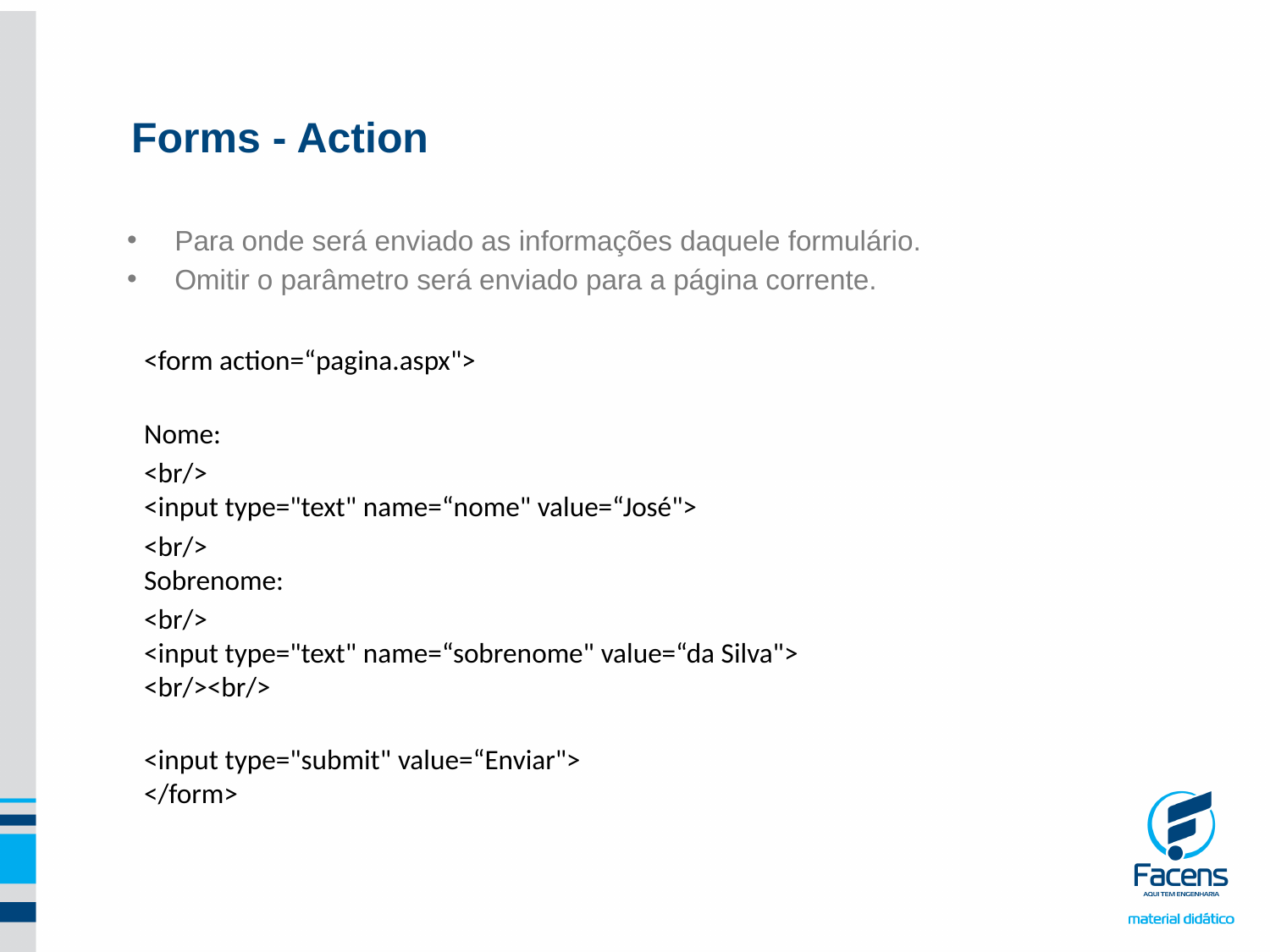

Forms - Action

Para onde será enviado as informações daquele formulário.
Omitir o parâmetro será enviado para a página corrente.
<form action=“pagina.aspx">
Nome:
<br/>
<input type="text" name=“nome" value=“José">
<br/>
Sobrenome:
<br/>
<input type="text" name=“sobrenome" value=“da Silva">
<br/><br/>
<input type="submit" value=“Enviar">
</form>